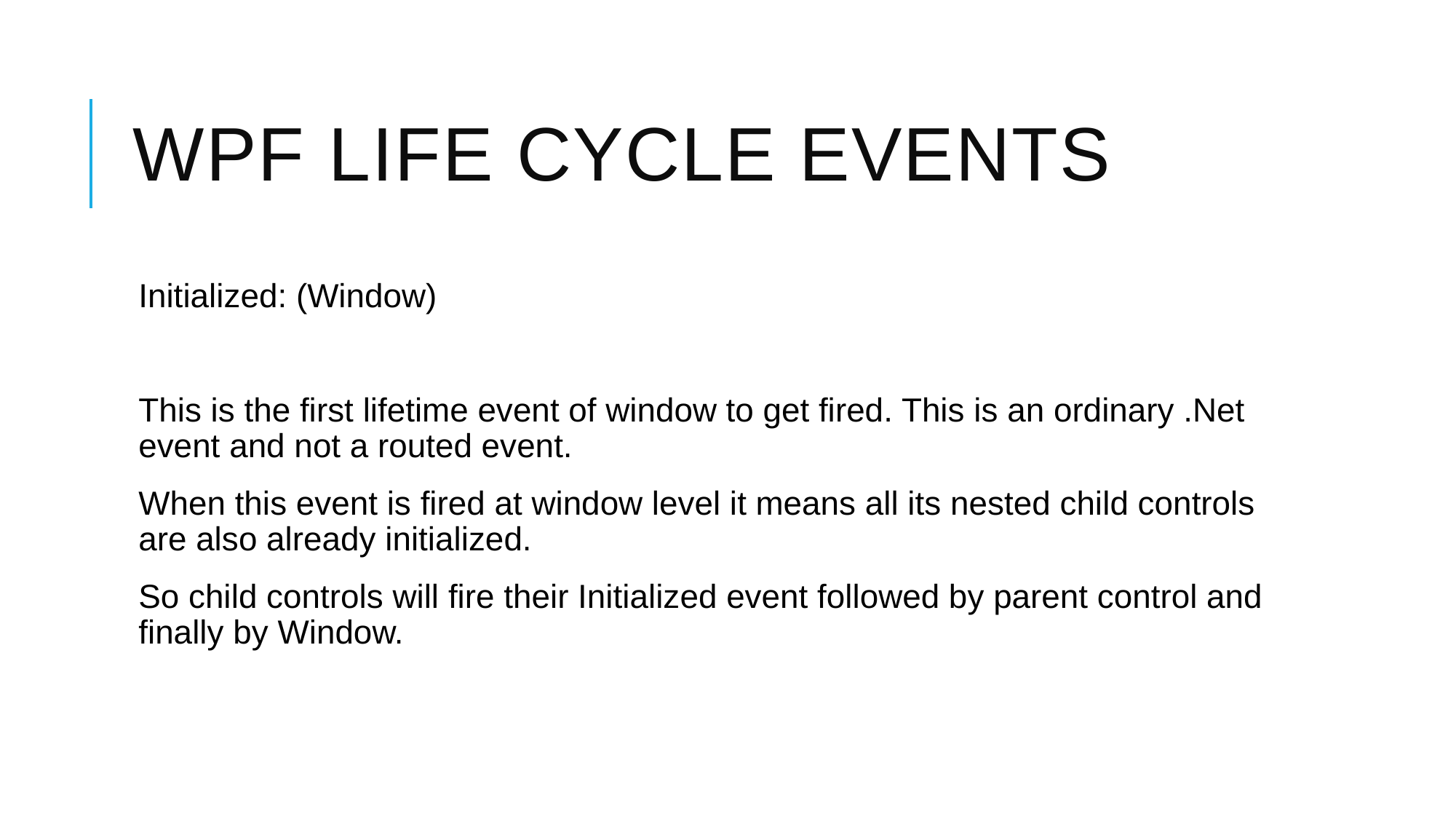

# WPF life cycle events
Initialized: (Window)

This is the first lifetime event of window to get fired. This is an ordinary .Net event and not a routed event.
When this event is fired at window level it means all its nested child controls are also already initialized.
So child controls will fire their Initialized event followed by parent control and finally by Window.